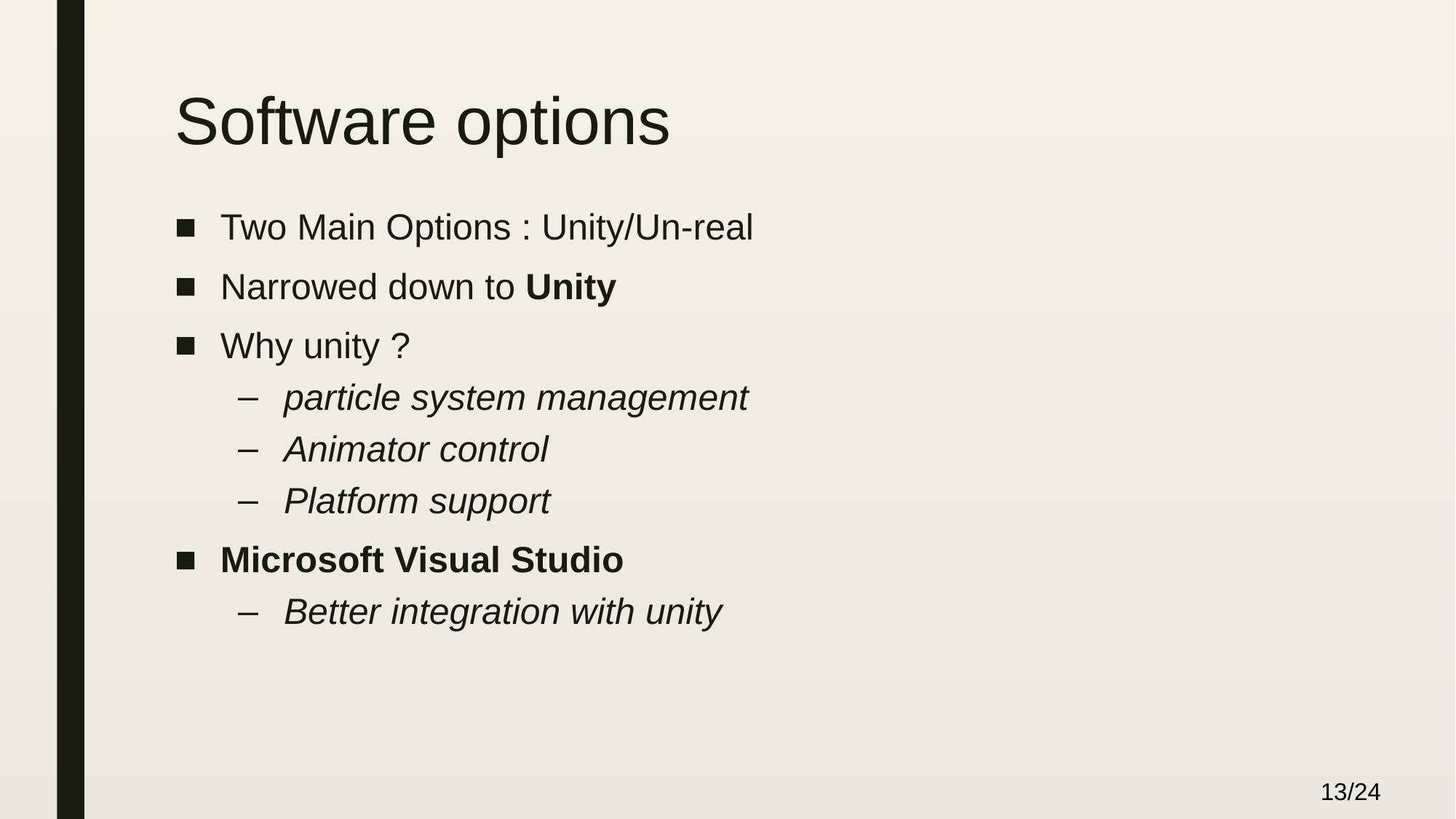

# Software options
Two Main Options : Unity/Un-real
Narrowed down to Unity
Why unity ?
particle system management
Animator control
Platform support
Microsoft Visual Studio
Better integration with unity